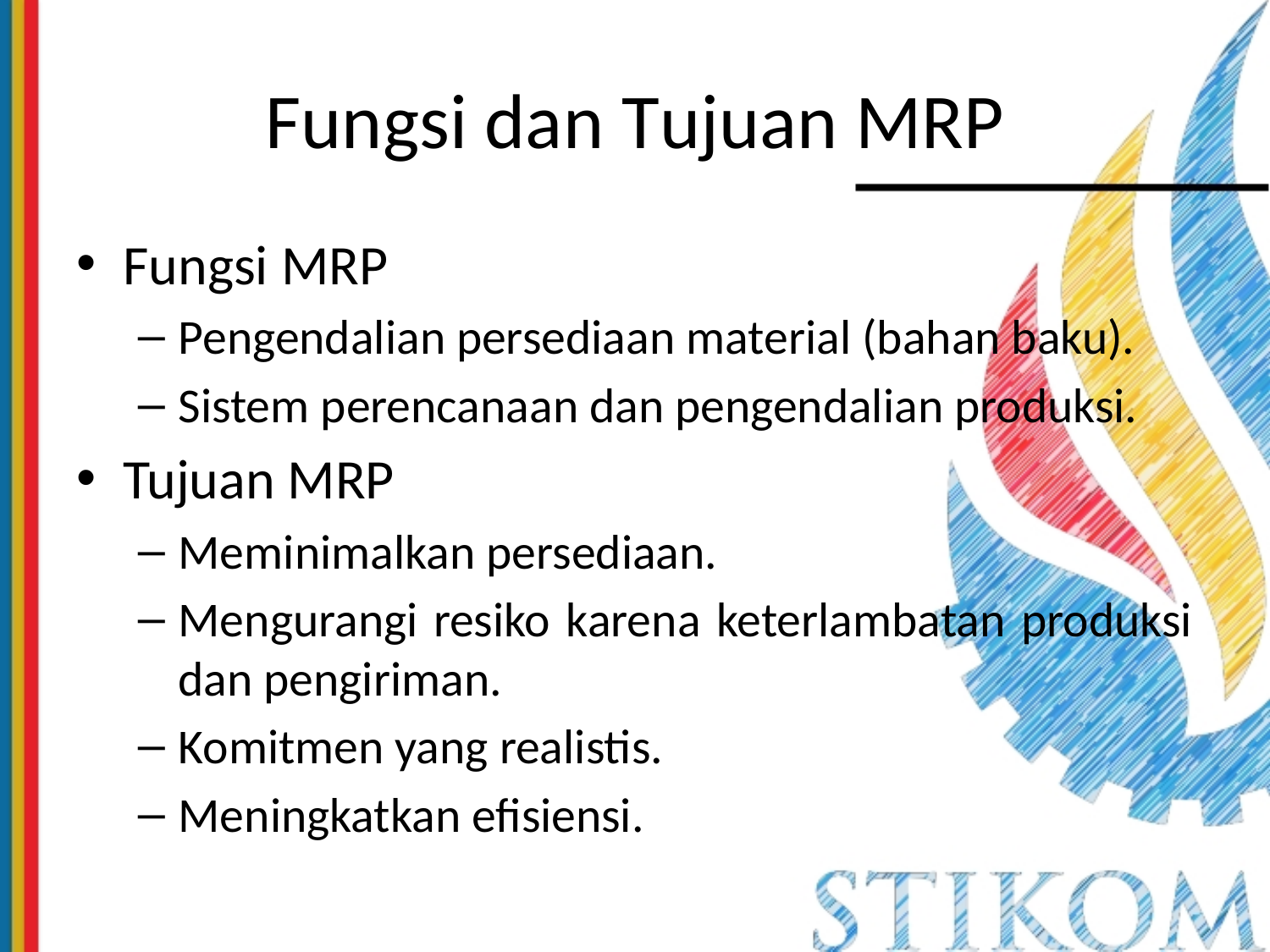

# Fungsi dan Tujuan MRP
Fungsi MRP
Pengendalian persediaan material (bahan baku).
Sistem perencanaan dan pengendalian produksi.
Tujuan MRP
Meminimalkan persediaan.
Mengurangi resiko karena keterlambatan produksi dan pengiriman.
Komitmen yang realistis.
Meningkatkan efisiensi.